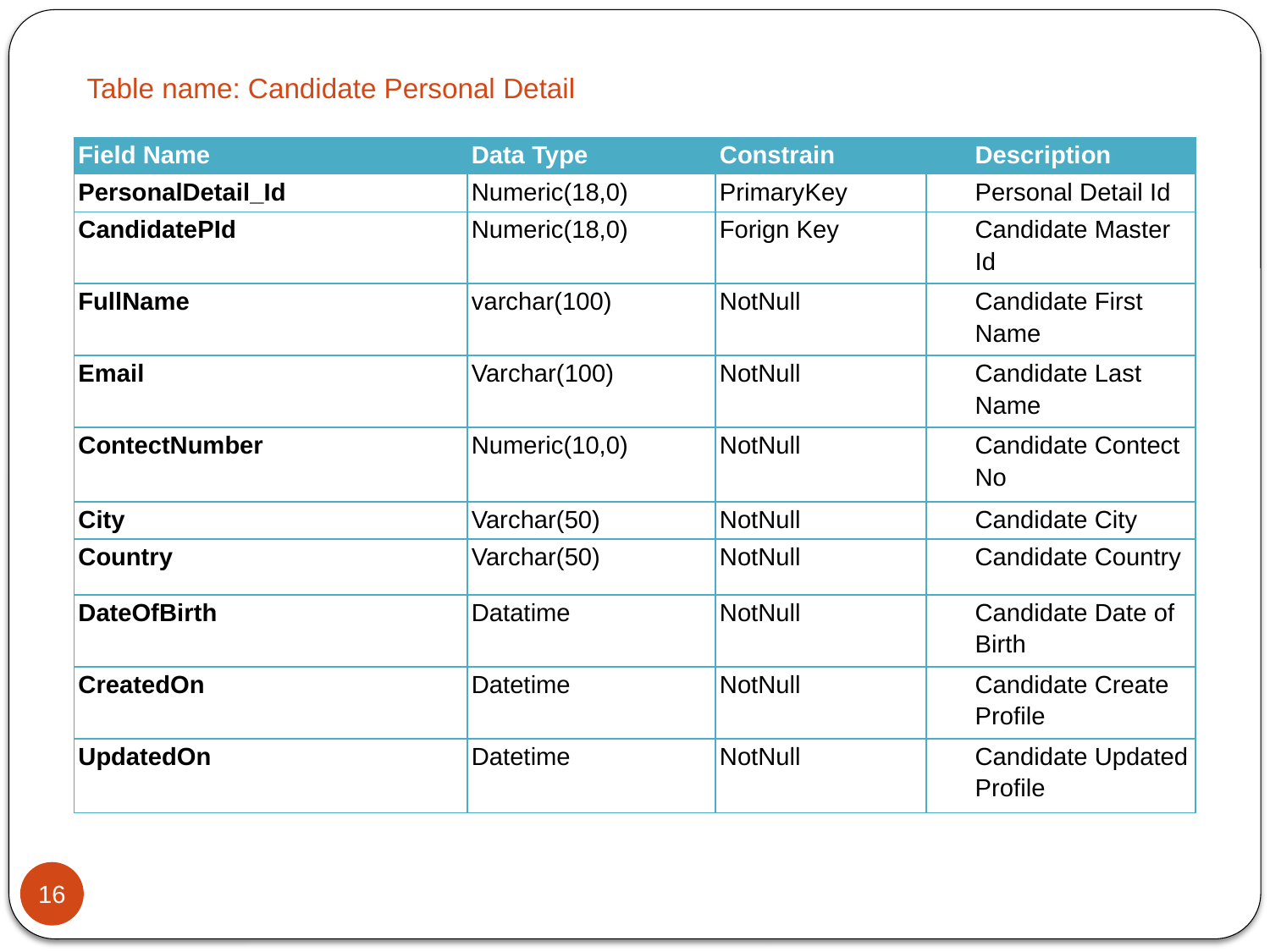

Table name: Candidate Personal Detail
| Field Name | Data Type | Constrain |  | Description |
| --- | --- | --- | --- | --- |
| PersonalDetail\_Id | Numeric(18,0) | PrimaryKey |  | Personal Detail Id |
| CandidatePId | Numeric(18,0) | Forign Key |  | Candidate Master Id |
| FullName | varchar(100) | NotNull |  | Candidate First Name |
| Email | Varchar(100) | NotNull |  | Candidate Last Name |
| ContectNumber | Numeric(10,0) | NotNull |  | Candidate Contect No |
| City | Varchar(50) | NotNull |  | Candidate City |
| Country | Varchar(50) | NotNull |  | Candidate Country |
| DateOfBirth | Datatime | NotNull |  | Candidate Date of Birth |
| CreatedOn | Datetime | NotNull |  | Candidate Create Profile |
| UpdatedOn | Datetime | NotNull |  | Candidate Updated Profile |
16